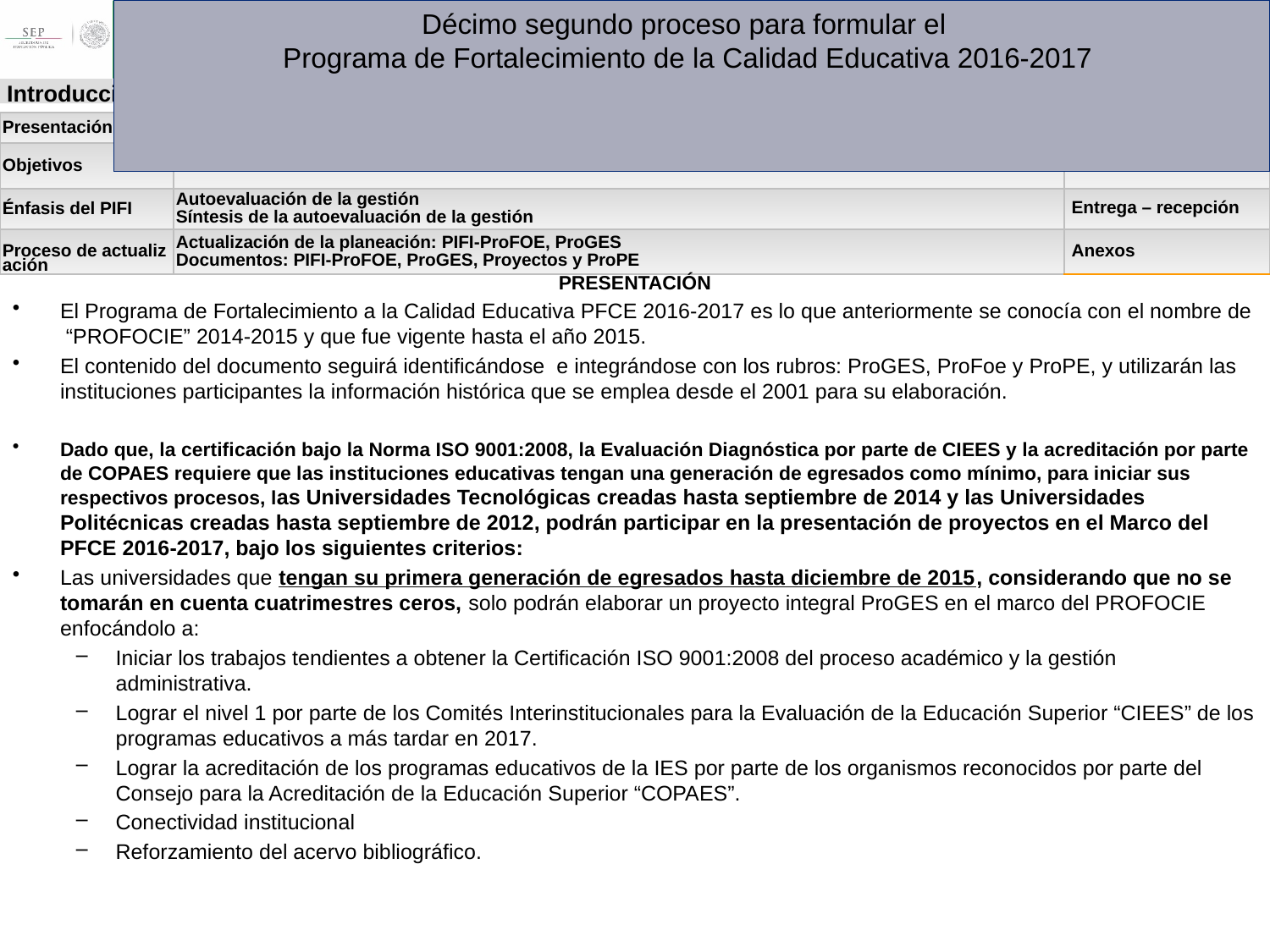

# Décimo segundo proceso para formular el Programa de Fortalecimiento de la Calidad Educativa 2016-2017
PRESENTACIÓN
El Programa de Fortalecimiento a la Calidad Educativa PFCE 2016-2017 es lo que anteriormente se conocía con el nombre de  “PROFOCIE” 2014-2015 y que fue vigente hasta el año 2015.
El contenido del documento seguirá identificándose  e integrándose con los rubros: ProGES, ProFoe y ProPE, y utilizarán las instituciones participantes la información histórica que se emplea desde el 2001 para su elaboración.

Dado que, la certificación bajo la Norma ISO 9001:2008, la Evaluación Diagnóstica por parte de CIEES y la acreditación por parte de COPAES requiere que las instituciones educativas tengan una generación de egresados como mínimo, para iniciar sus respectivos procesos, las Universidades Tecnológicas creadas hasta septiembre de 2014 y las Universidades Politécnicas creadas hasta septiembre de 2012, podrán participar en la presentación de proyectos en el Marco del PFCE 2016-2017, bajo los siguientes criterios:
Las universidades que tengan su primera generación de egresados hasta diciembre de 2015, considerando que no se tomarán en cuenta cuatrimestres ceros, solo podrán elaborar un proyecto integral ProGES en el marco del PROFOCIE enfocándolo a:
Iniciar los trabajos tendientes a obtener la Certificación ISO 9001:2008 del proceso académico y la gestión administrativa.
Lograr el nivel 1 por parte de los Comités Interinstitucionales para la Evaluación de la Educación Superior “CIEES” de los programas educativos a más tardar en 2017.
Lograr la acreditación de los programas educativos de la IES por parte de los organismos reconocidos por parte del Consejo para la Acreditación de la Educación Superior “COPAES”.
Conectividad institucional
Reforzamiento del acervo bibliográfico.